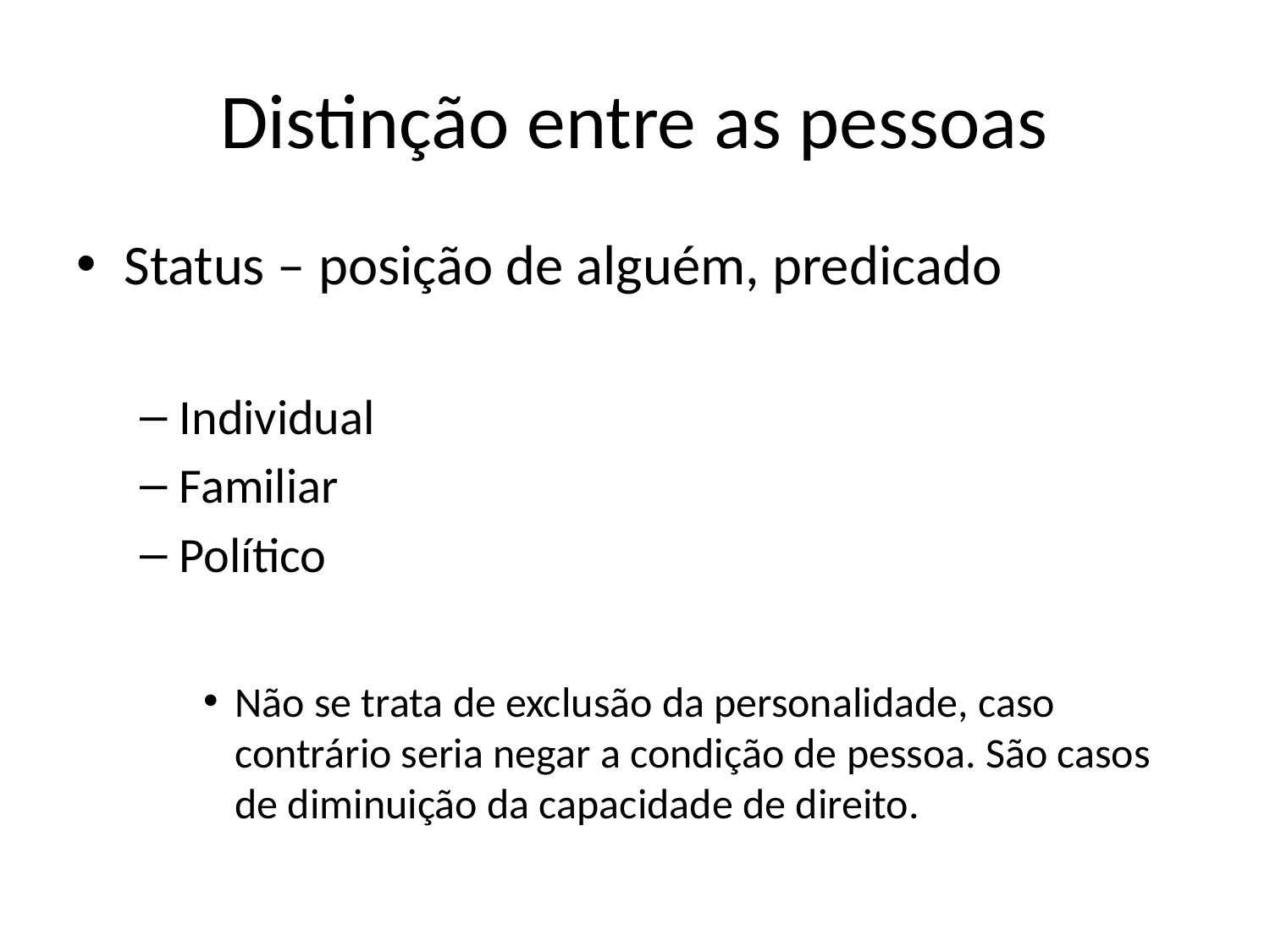

# Distinção entre as pessoas
Status – posição de alguém, predicado

Individual
Familiar
Político

Não se trata de exclusão da personalidade, caso contrário seria negar a condição de pessoa. São casos de diminuição da capacidade de direito.